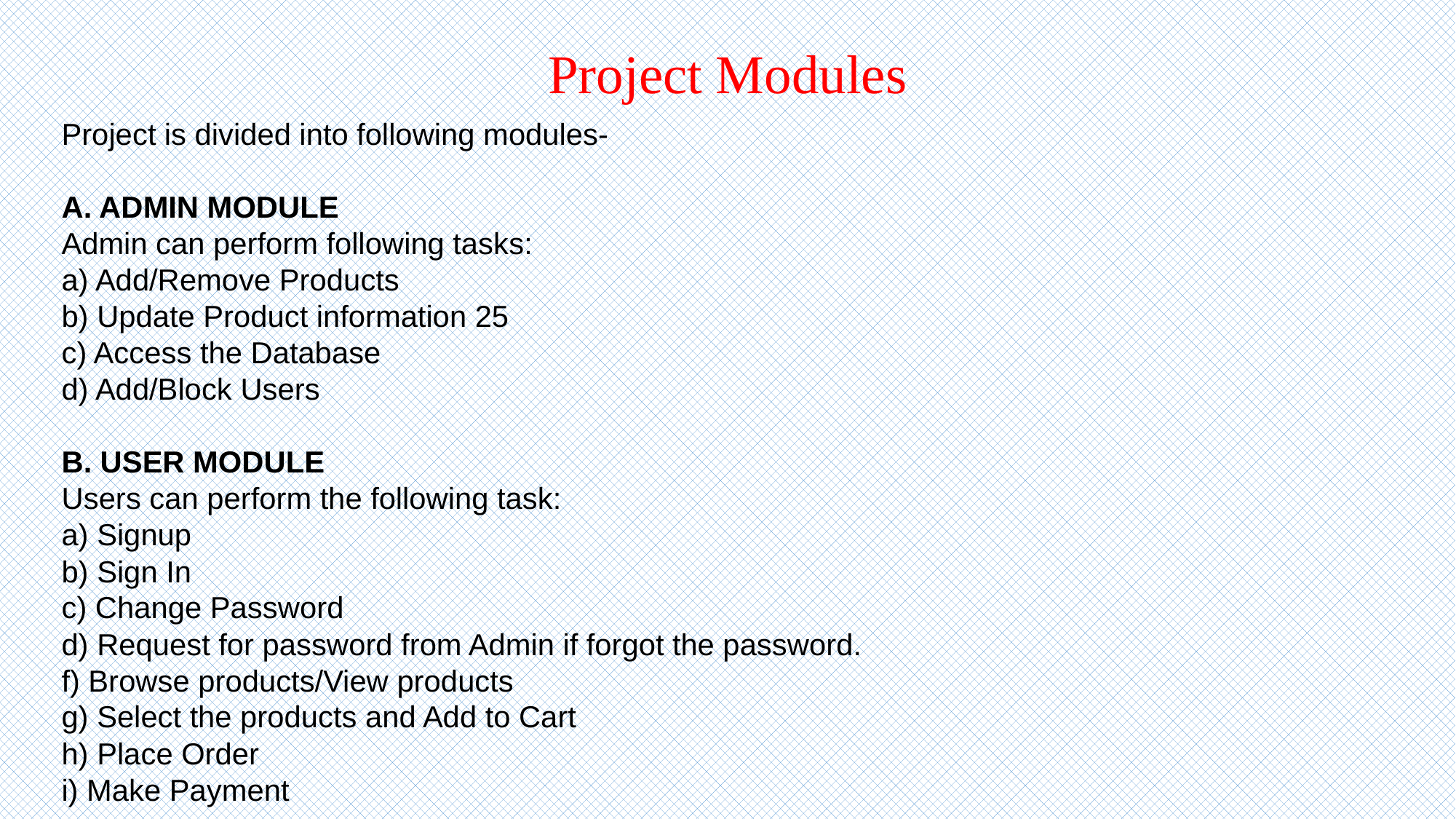

Project Modules
Project is divided into following modules-

A. ADMIN MODULE
Admin can perform following tasks:
a) Add/Remove Products
b) Update Product information 25
c) Access the Database
d) Add/Block Users

B. USER MODULE
Users can perform the following task:
a) Signup
b) Sign In
c) Change Password
d) Request for password from Admin if forgot the password.
f) Browse products/View products
g) Select the products and Add to Cart
h) Place Order
i) Make Payment